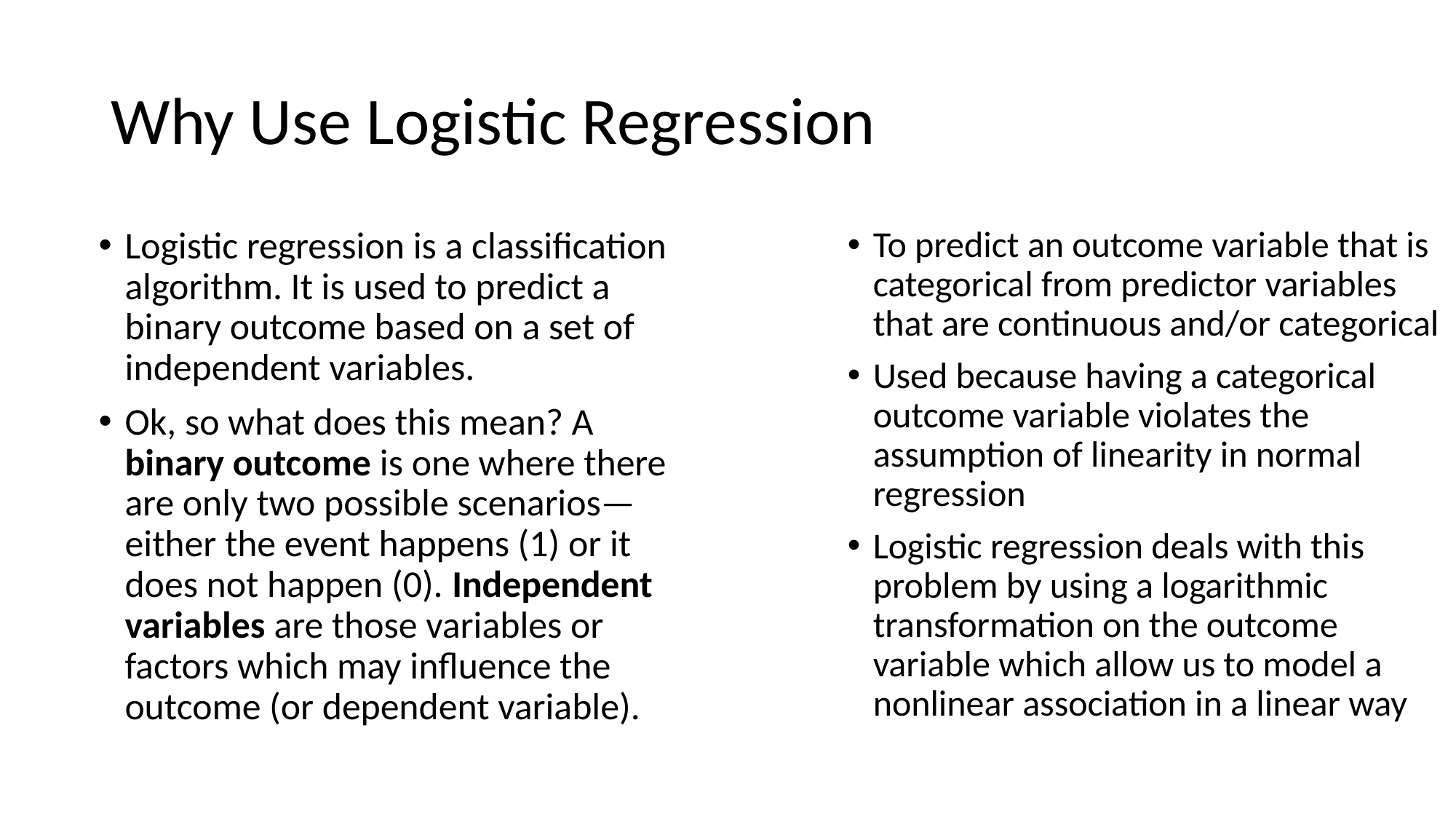

# Why Use Logistic Regression
Logistic regression is a classification algorithm. It is used to predict a binary outcome based on a set of independent variables.
Ok, so what does this mean? A binary outcome is one where there are only two possible scenarios—either the event happens (1) or it does not happen (0). Independent variables are those variables or factors which may influence the outcome (or dependent variable).

To predict an outcome variable that is categorical from predictor variables that are continuous and/or categorical
Used because having a categorical outcome variable violates the assumption of linearity in normal regression
Logistic regression deals with this problem by using a logarithmic transformation on the outcome variable which allow us to model a nonlinear association in a linear way